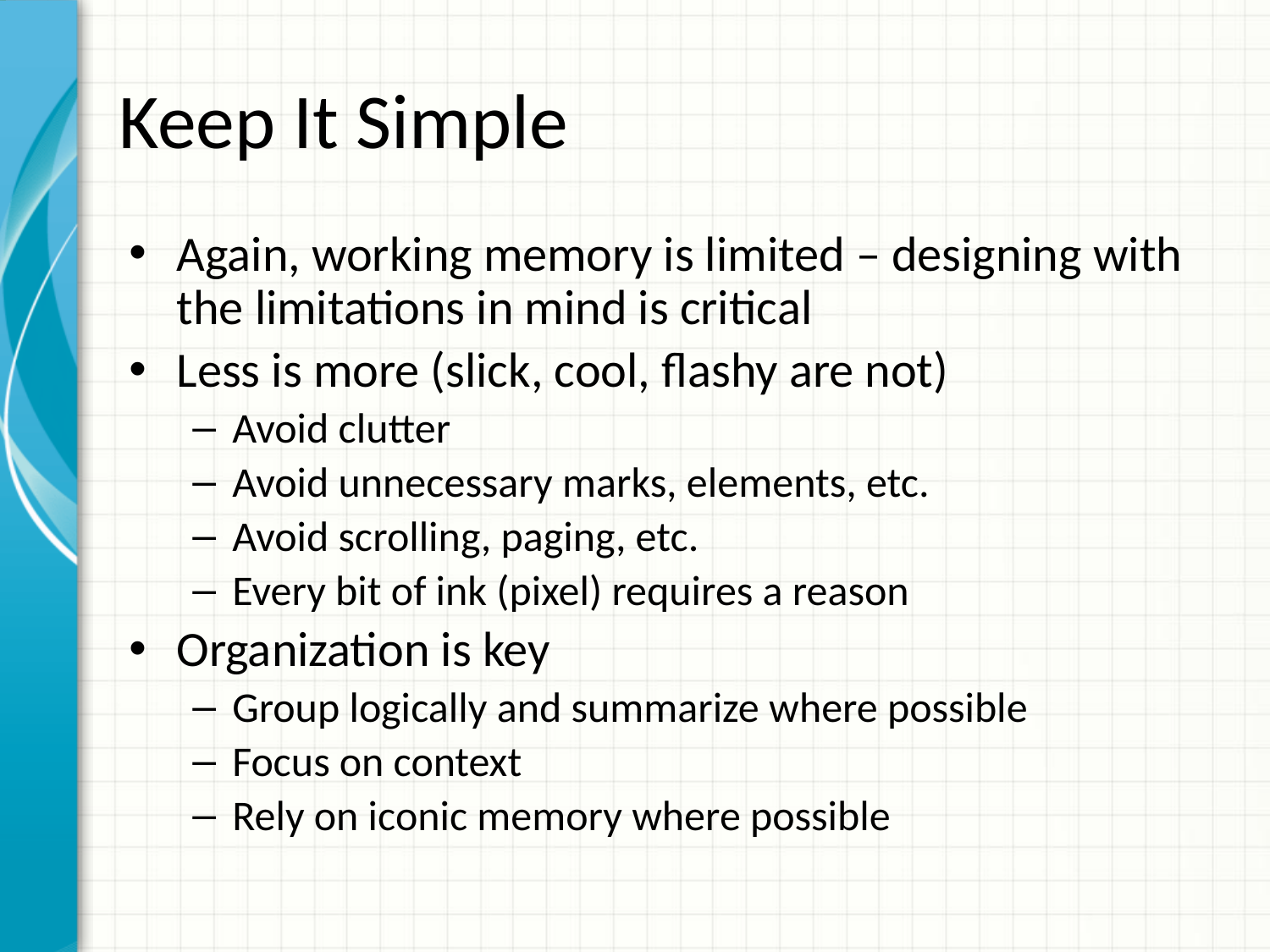

# Keep It Simple
Again, working memory is limited – designing with the limitations in mind is critical
Less is more (slick, cool, flashy are not)
Avoid clutter
Avoid unnecessary marks, elements, etc.
Avoid scrolling, paging, etc.
Every bit of ink (pixel) requires a reason
Organization is key
Group logically and summarize where possible
Focus on context
Rely on iconic memory where possible